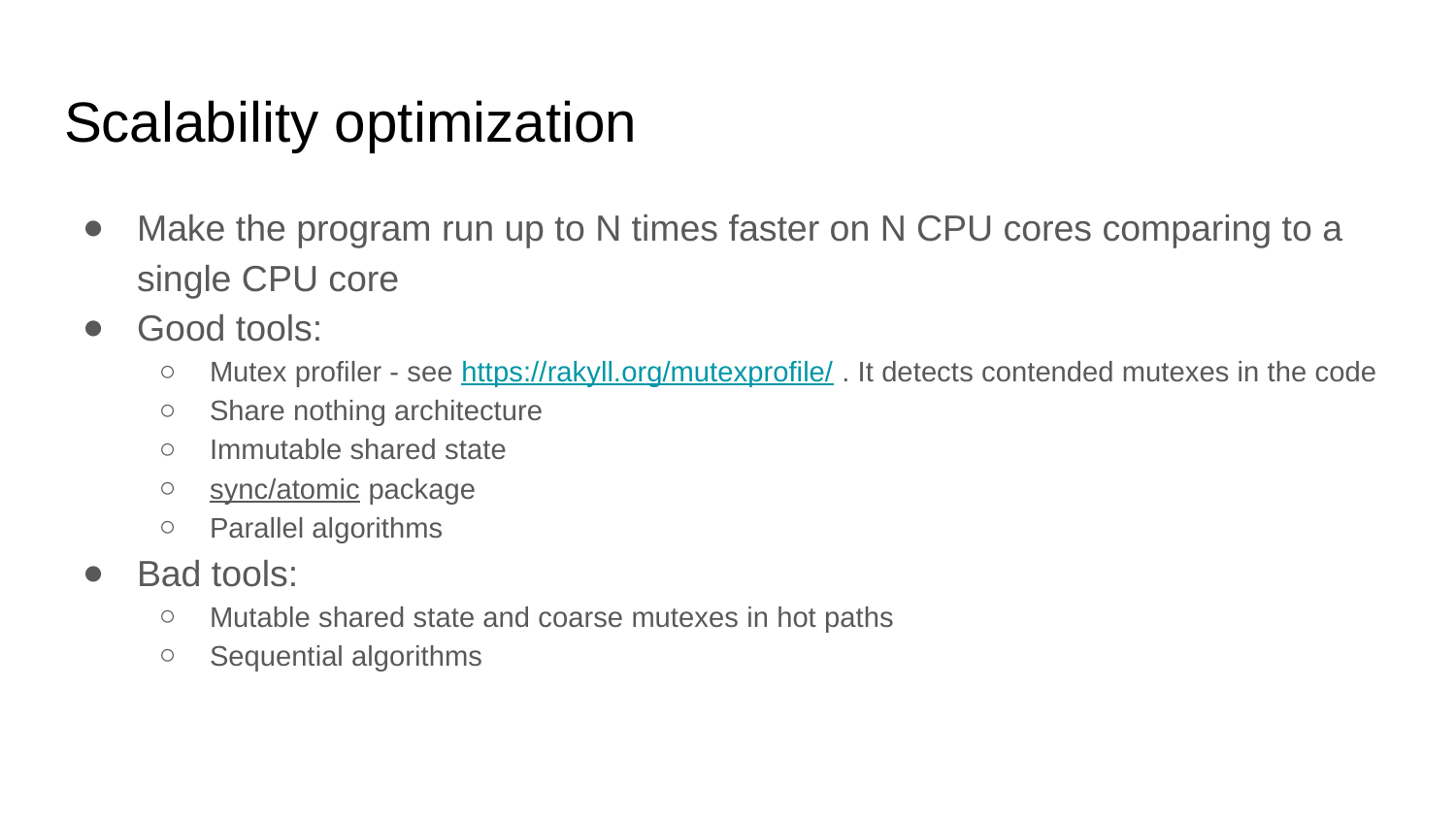

# Scalability optimization
Make the program run up to N times faster on N CPU cores comparing to a single CPU core
Good tools:
Mutex profiler - see https://rakyll.org/mutexprofile/ . It detects contended mutexes in the code
Share nothing architecture
Immutable shared state
sync/atomic package
Parallel algorithms
Bad tools:
Mutable shared state and coarse mutexes in hot paths
Sequential algorithms